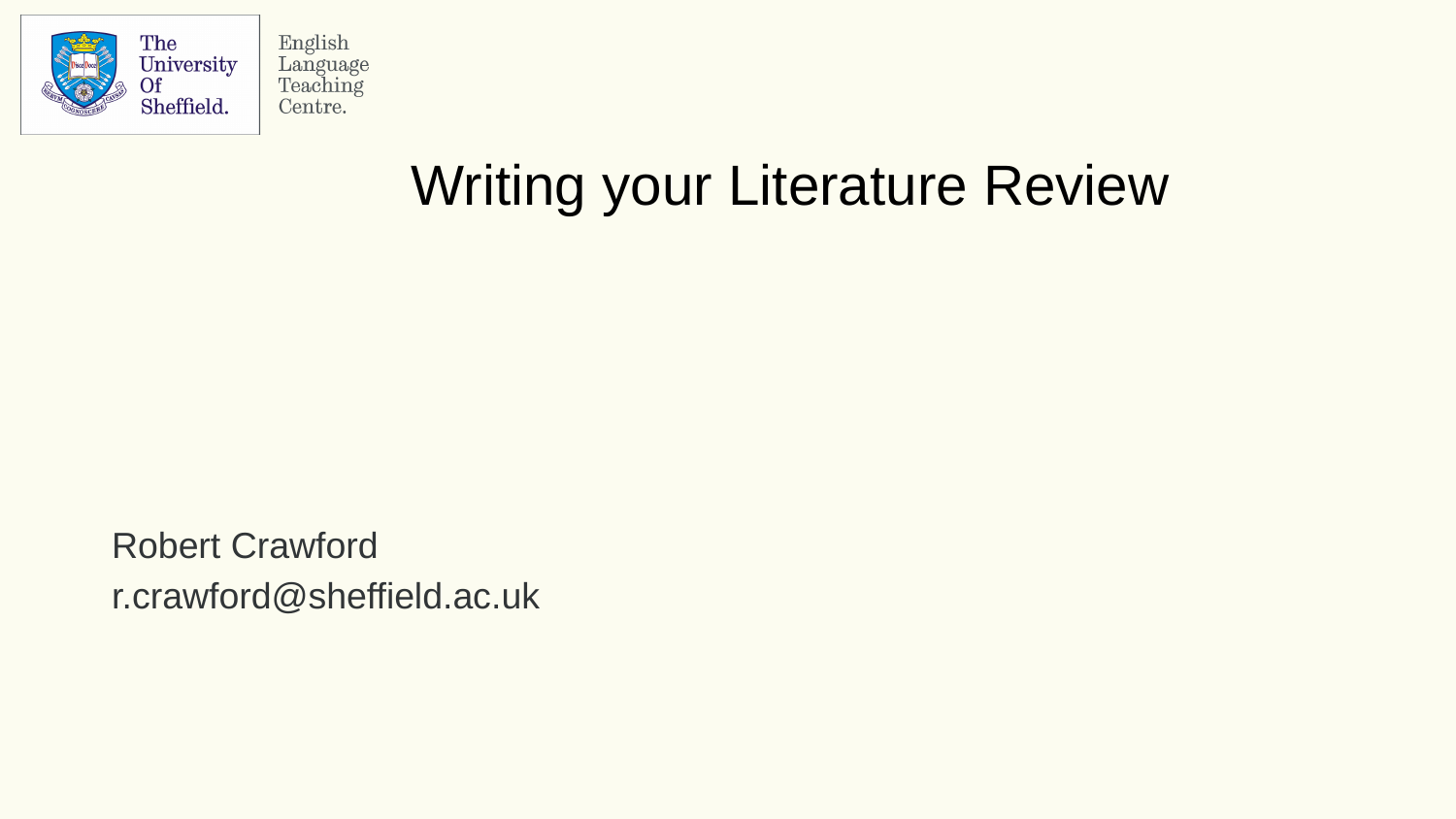

# Writing your Literature Review

Robert Crawford
r.crawford@sheffield.ac.uk